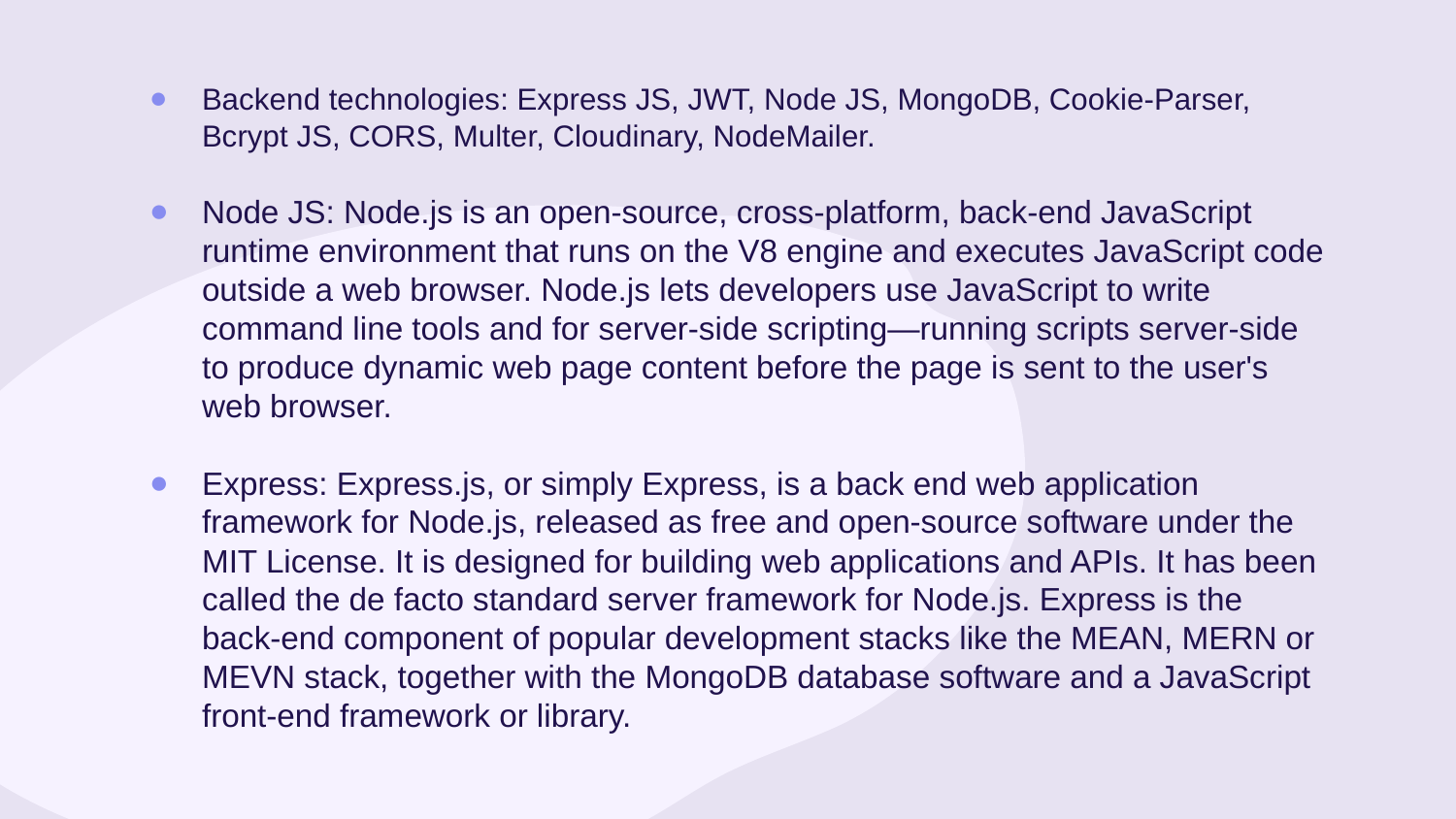

Backend technologies: Express JS, JWT, Node JS, MongoDB, Cookie-Parser, Bcrypt JS, CORS, Multer, Cloudinary, NodeMailer.

Node JS: Node.js is an open-source, cross-platform, back-end JavaScript runtime environment that runs on the V8 engine and executes JavaScript code outside a web browser. Node.js lets developers use JavaScript to write command line tools and for server-side scripting—running scripts server-side to produce dynamic web page content before the page is sent to the user's web browser.

Express: Express.js, or simply Express, is a back end web application framework for Node.js, released as free and open-source software under the MIT License. It is designed for building web applications and APIs. It has been called the de facto standard server framework for Node.js. Express is the back-end component of popular development stacks like the MEAN, MERN or MEVN stack, together with the MongoDB database software and a JavaScript front-end framework or library.